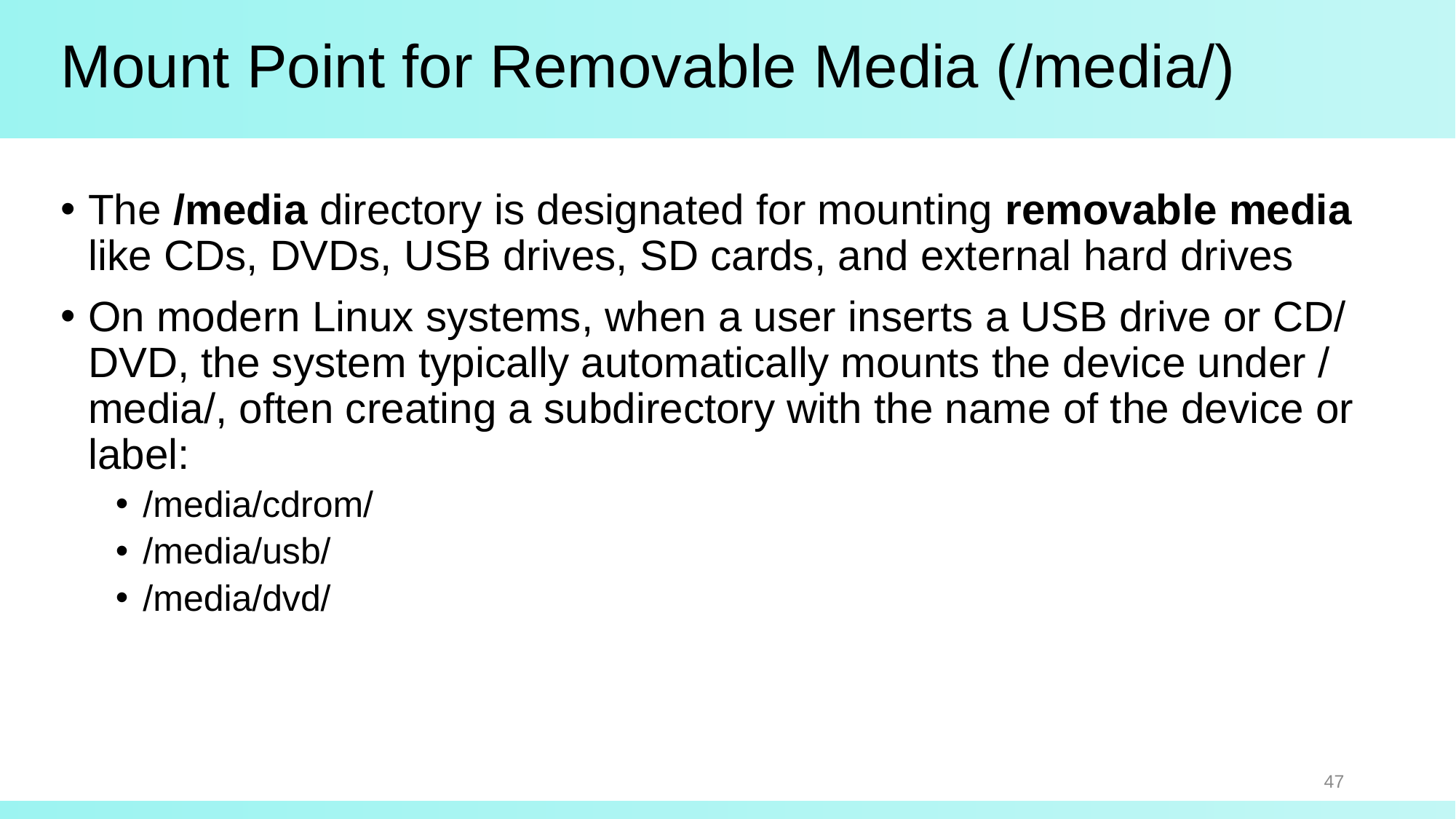

# Mount Point for Removable Media (/media/)
The /media directory is designated for mounting removable media like CDs, DVDs, USB drives, SD cards, and external hard drives
On modern Linux systems, when a user inserts a USB drive or CD/DVD, the system typically automatically mounts the device under /media/, often creating a subdirectory with the name of the device or label:
/media/cdrom/
/media/usb/
/media/dvd/
47